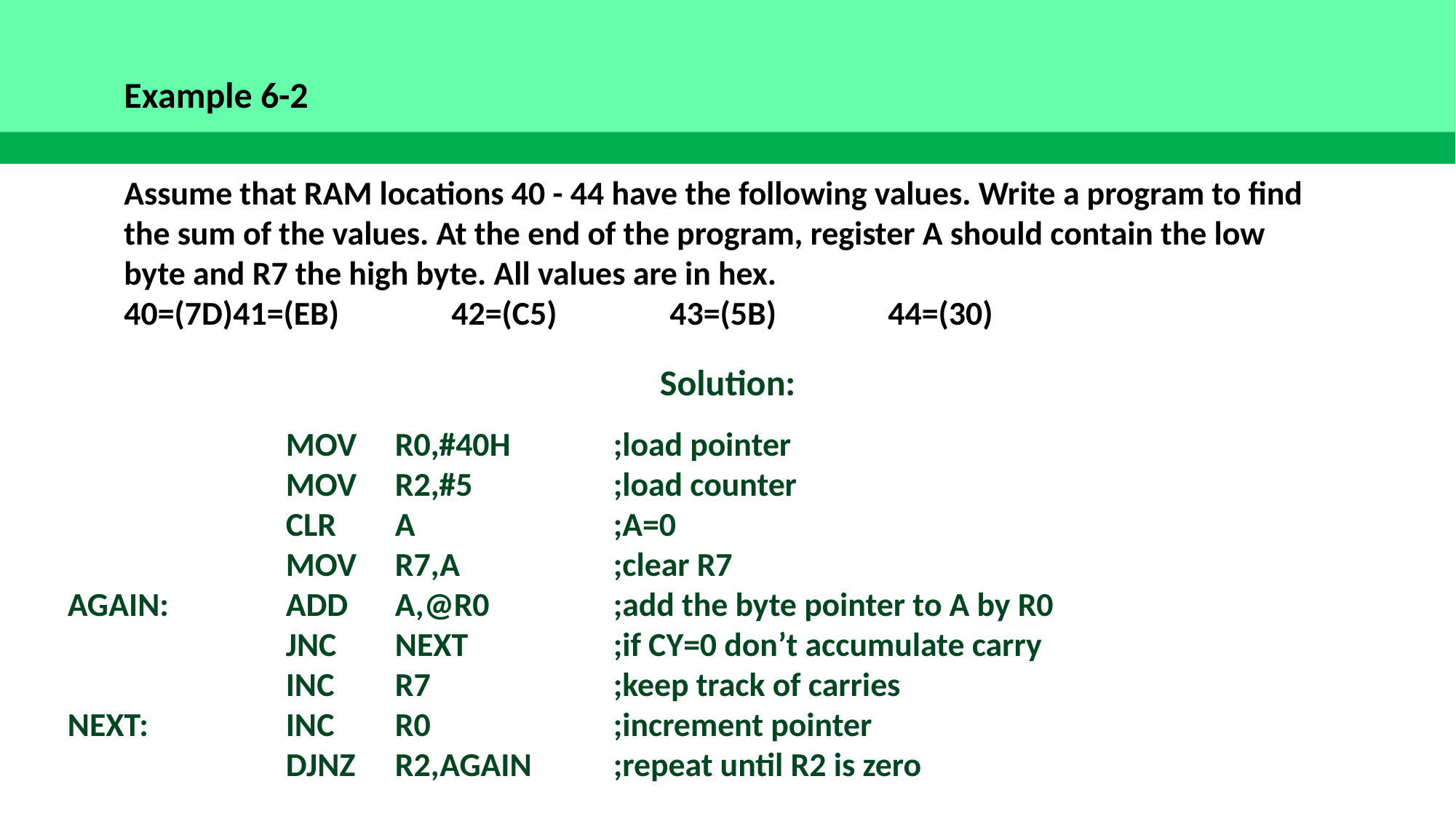

Example 6-2
Assume that RAM locations 40 - 44 have the following values. Write a program to find the sum of the values. At the end of the program, register A should contain the low byte and R7 the high byte. All values are in hex.
40=(7D)	41=(EB)		42=(C5)		43=(5B)		44=(30)
Solution:
		MOV	R0,#40H	;load pointer
		MOV	R2,#5		;load counter
		CLR	A		;A=0
		MOV	R7,A		;clear R7
AGAIN:		ADD	A,@R0		;add the byte pointer to A by R0
		JNC	NEXT		;if CY=0 don’t accumulate carry
		INC	R7		;keep track of carries
NEXT:		INC	R0		;increment pointer
		DJNZ	R2,AGAIN	;repeat until R2 is zero